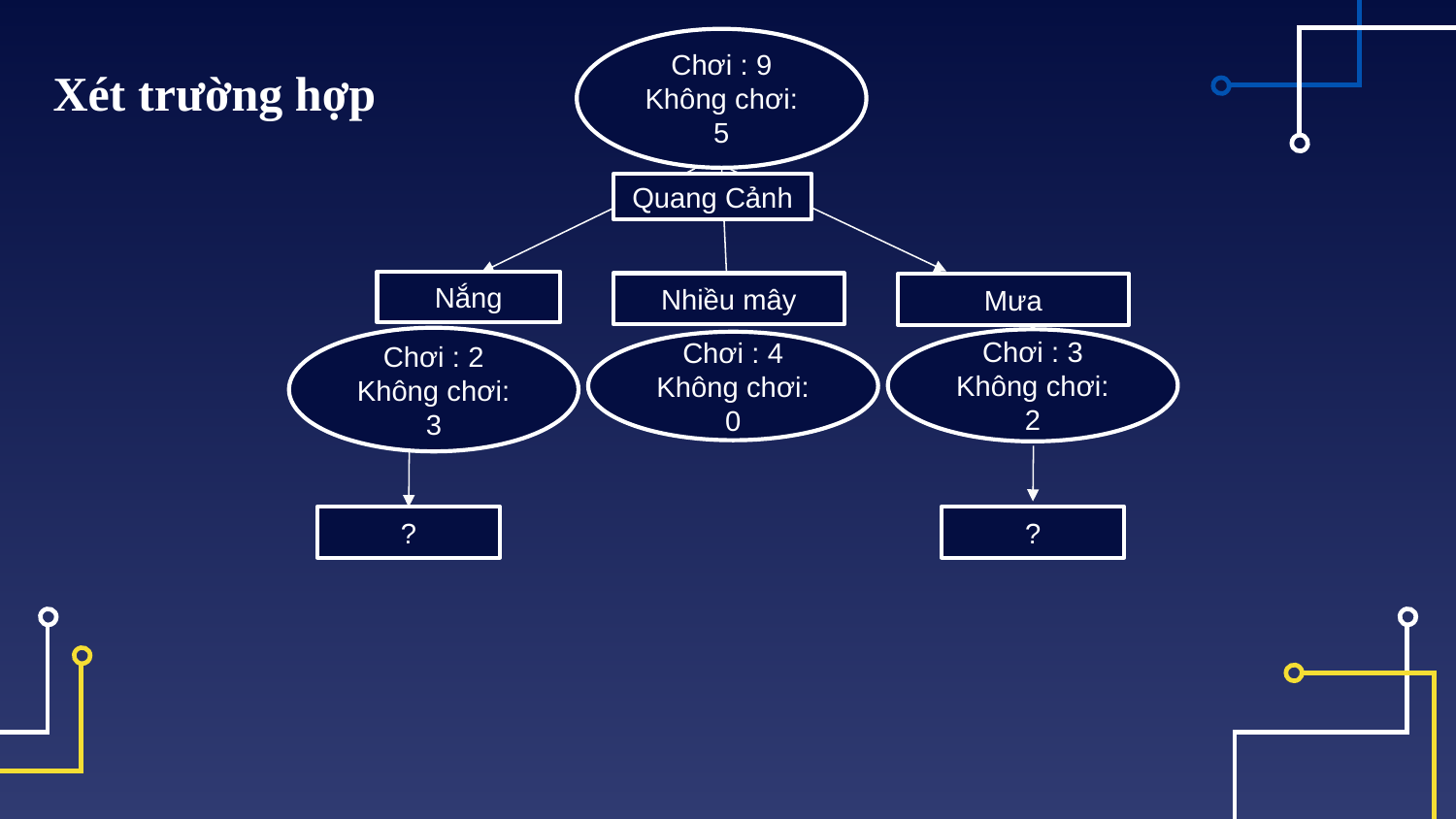

Chơi : 9
Không chơi: 5
Xét trường hợp
Quang Cảnh
Nắng
Nhiều mây
Mưa
Chơi : 2
Không chơi: 3
Chơi : 3
Không chơi: 2
Chơi : 4
Không chơi: 0
?
?
44